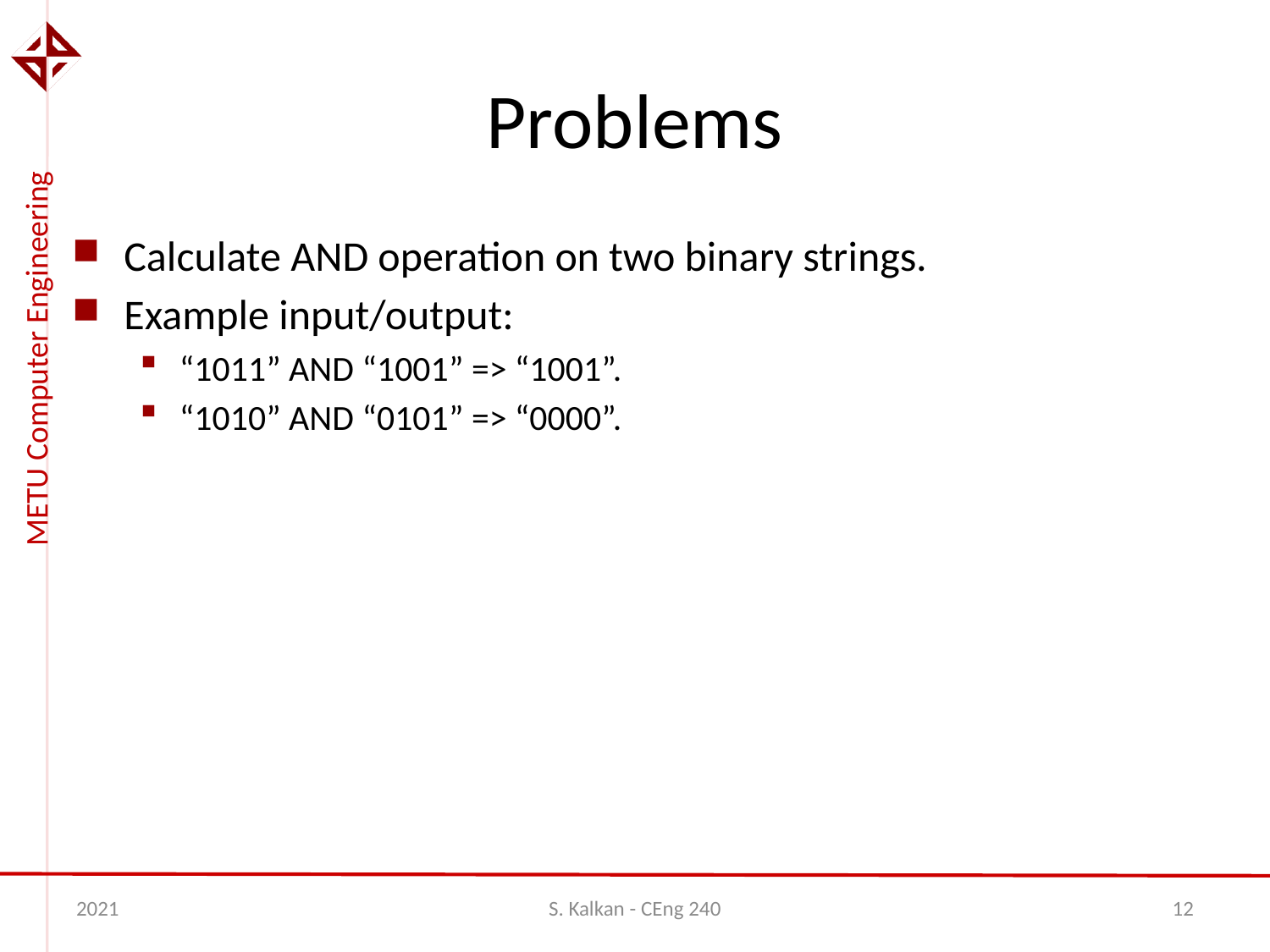

# Problems
Calculate AND operation on two binary strings.
Example input/output:
“1011” AND “1001” => “1001”.
“1010” AND “0101” => “0000”.

2021
S. Kalkan - CEng 240
12